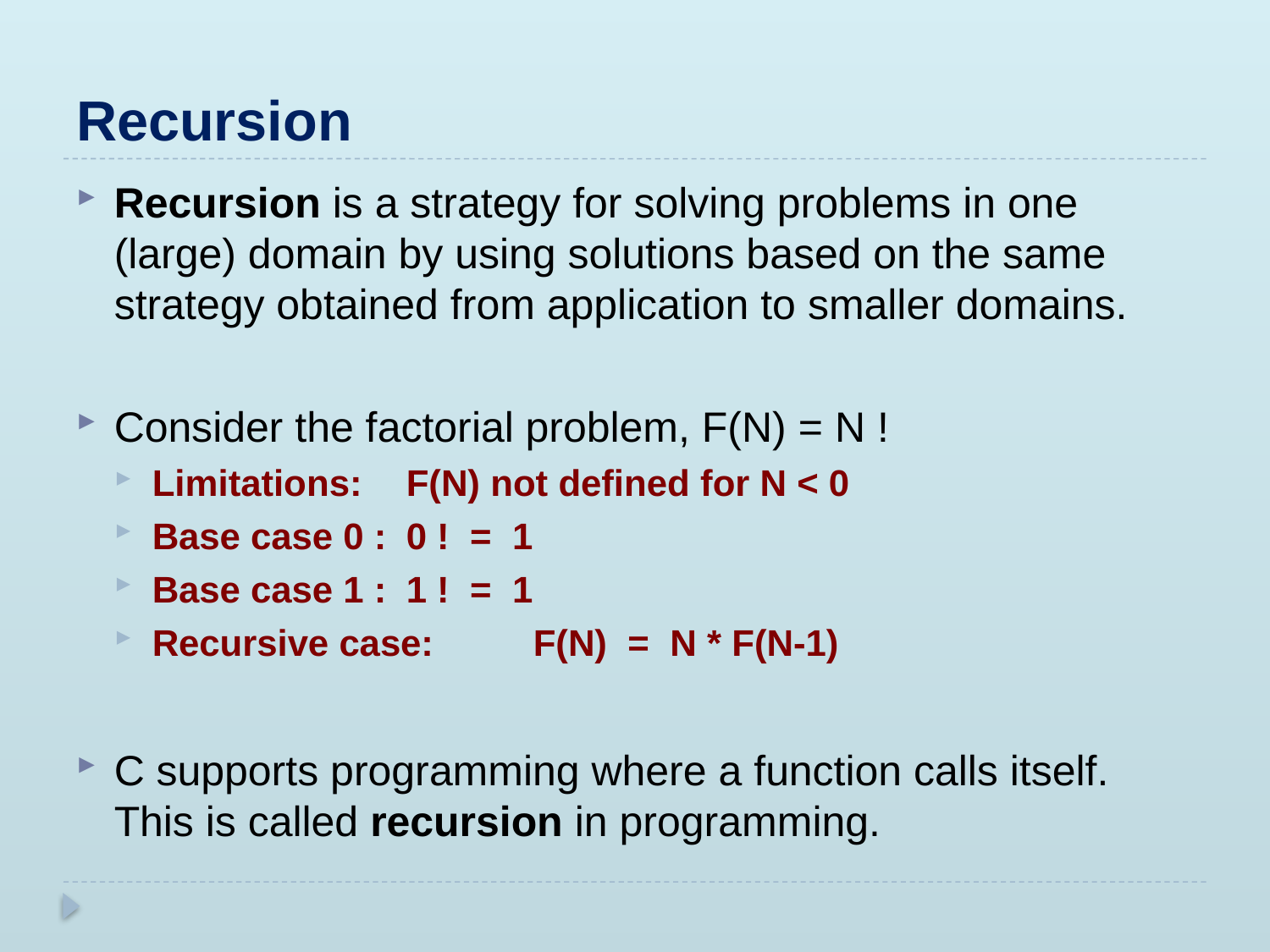

# Recursion
Recursion is a strategy for solving problems in one (large) domain by using solutions based on the same strategy obtained from application to smaller domains.

Consider the factorial problem, F(N) = N !
Limitations:	F(N) not defined for N < 0
Base case 0 :	0 !  =  1
Base case 1 : 	1 !  =  1
Recursive case:	F(N)  =  N * F(N-1)

C supports programming where a function calls itself.  This is called recursion in programming.